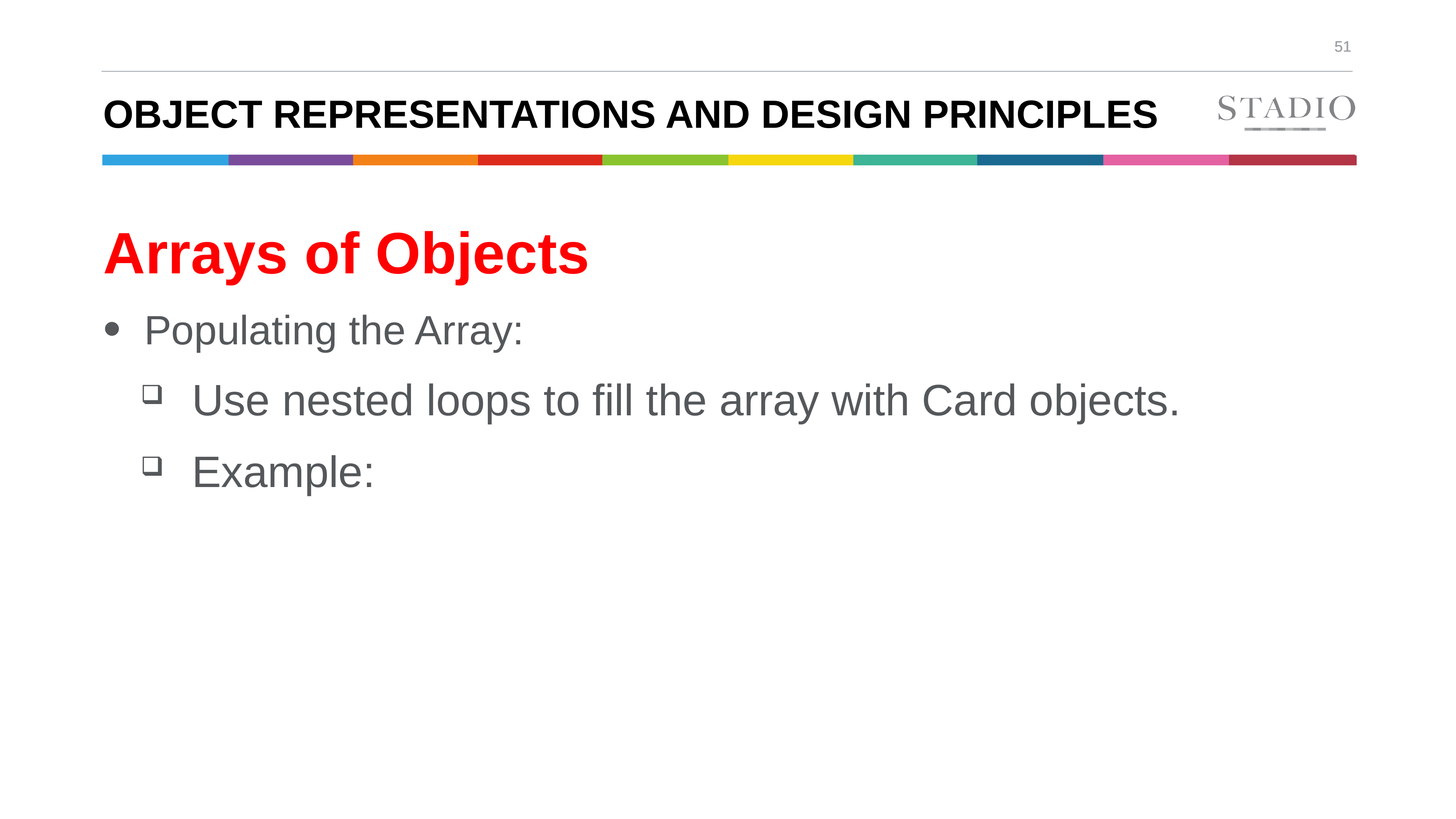

# Object Representations and Design Principles

Arrays of Objects
Populating the Array:
Use nested loops to fill the array with Card objects.
Example: